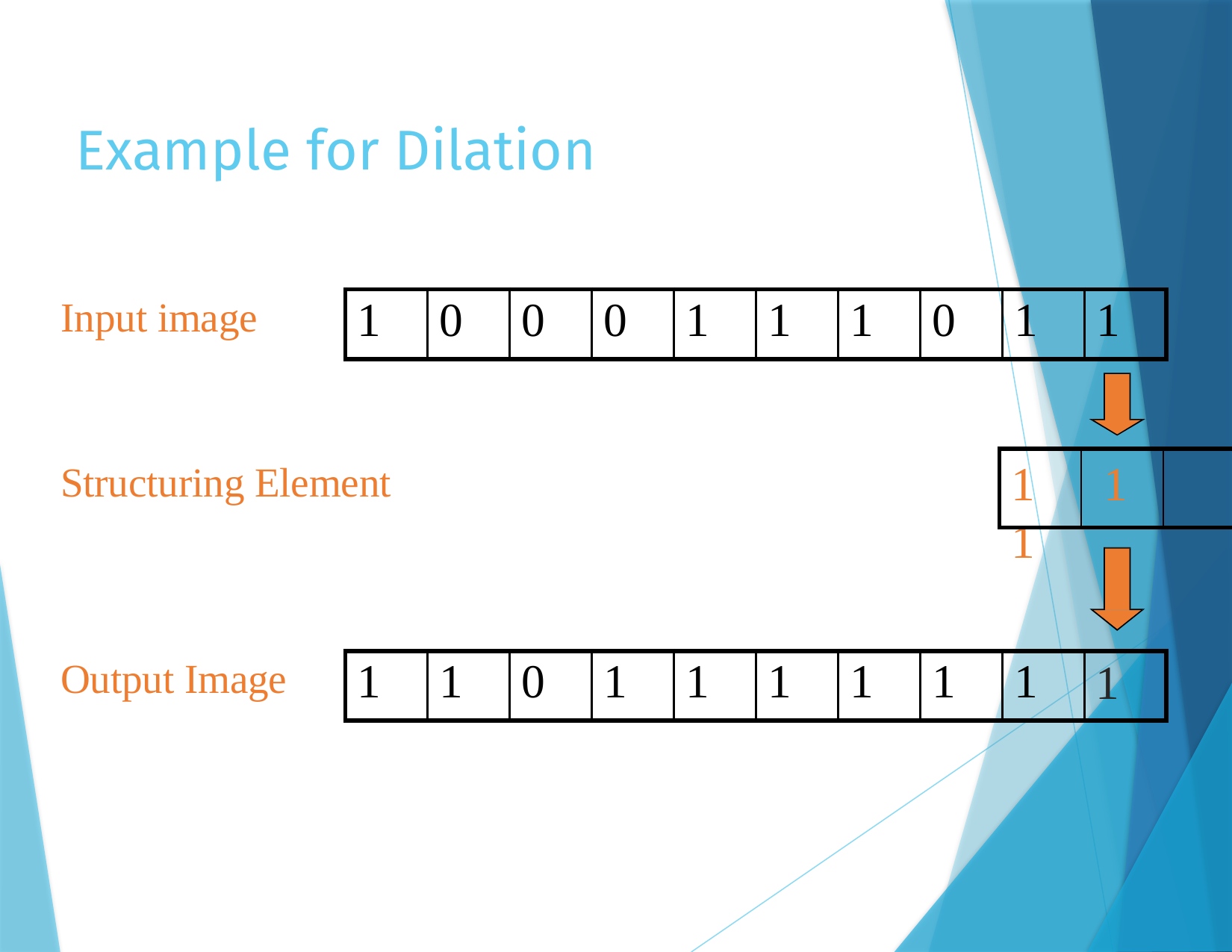

# Example for Dilation
| 1 | 0 | 0 | 0 | 1 | 1 | 1 | 0 | 1 | 1 |
| --- | --- | --- | --- | --- | --- | --- | --- | --- | --- |
Input image

1	1	1
Structuring Element

Output Image
| 1 | 1 | 0 | 1 | 1 | 1 | 1 | 1 | 1 | 1 |
| --- | --- | --- | --- | --- | --- | --- | --- | --- | --- |